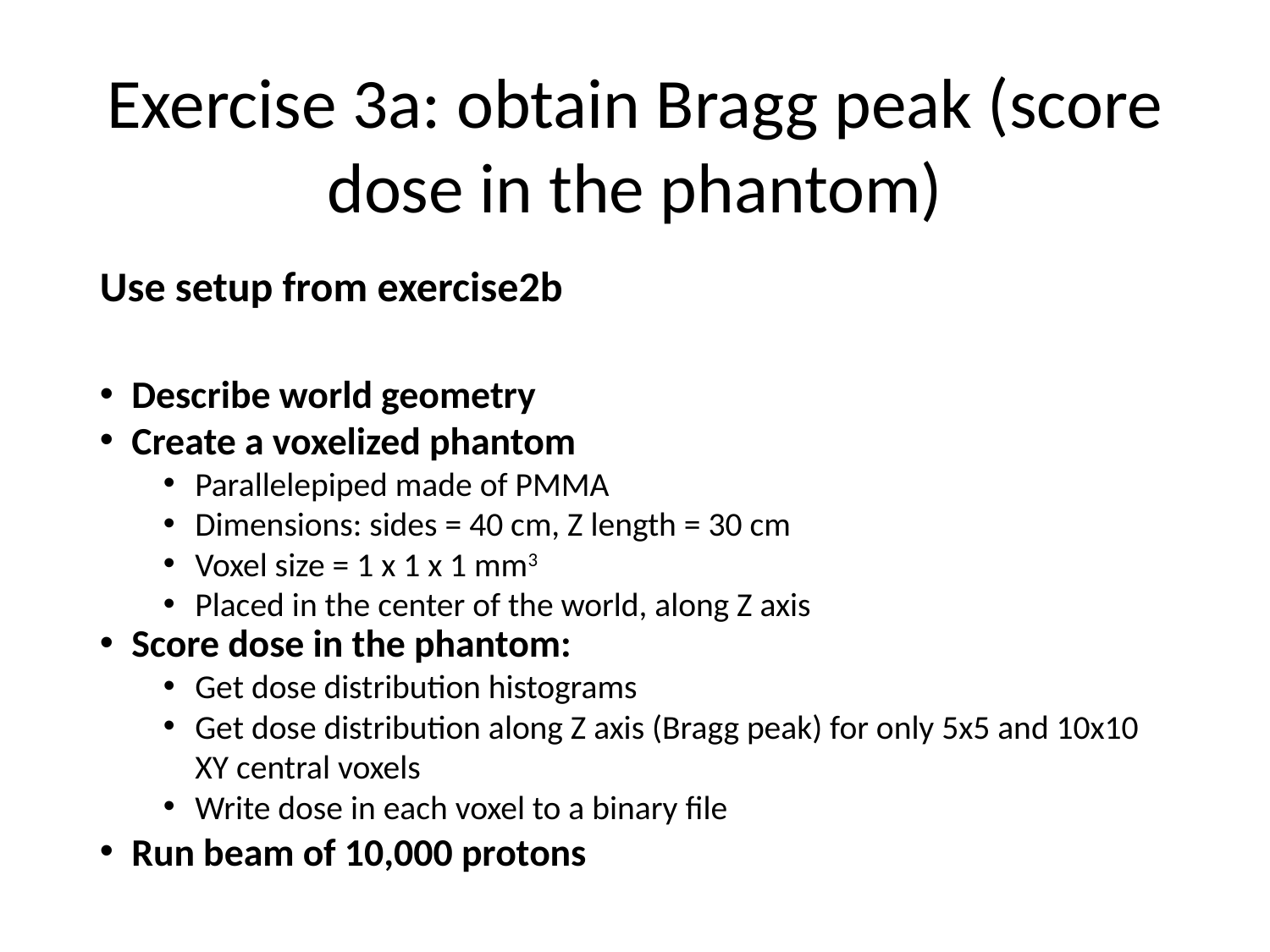

Exercise 3a: obtain Bragg peak (score dose in the phantom)
Use setup from exercise2b

Describe world geometry
Create a voxelized phantom
Parallelepiped made of PMMA
Dimensions: sides = 40 cm, Z length = 30 cm
Voxel size = 1 x 1 x 1 mm3
Placed in the center of the world, along Z axis
Score dose in the phantom:
Get dose distribution histograms
Get dose distribution along Z axis (Bragg peak) for only 5x5 and 10x10 XY central voxels
Write dose in each voxel to a binary file
Run beam of 10,000 protons